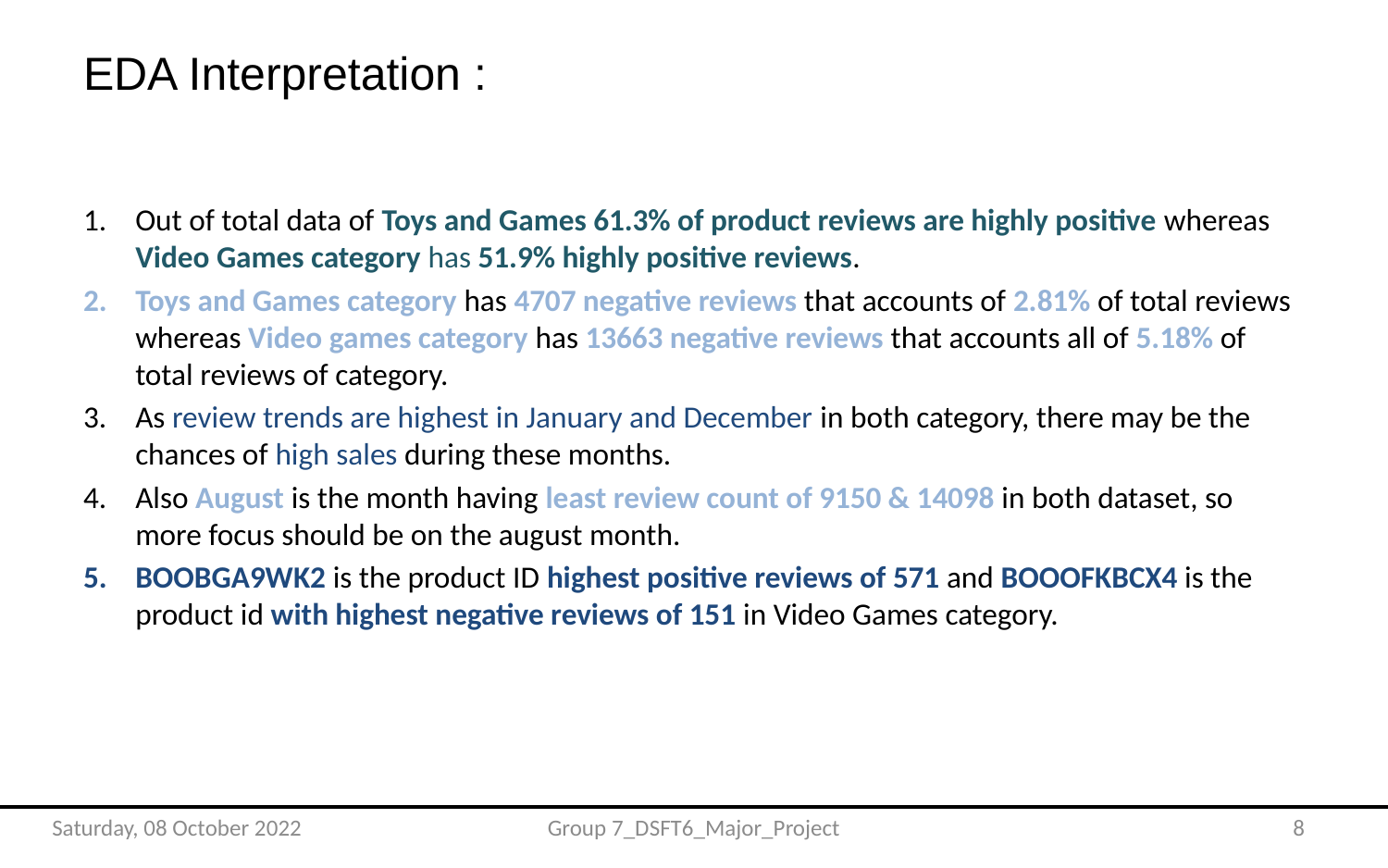

#
EDA Interpretation :
Out of total data of Toys and Games 61.3% of product reviews are highly positive whereas Video Games category has 51.9% highly positive reviews.
Toys and Games category has 4707 negative reviews that accounts of 2.81% of total reviews whereas Video games category has 13663 negative reviews that accounts all of 5.18% of total reviews of category.
As review trends are highest in January and December in both category, there may be the chances of high sales during these months.
Also August is the month having least review count of 9150 & 14098 in both dataset, so more focus should be on the august month.
BOOBGA9WK2 is the product ID highest positive reviews of 571 and BOOOFKBCX4 is the product id with highest negative reviews of 151 in Video Games category.

Saturday, 08 October 2022
Group 7_DSFT6_Major_Project
8